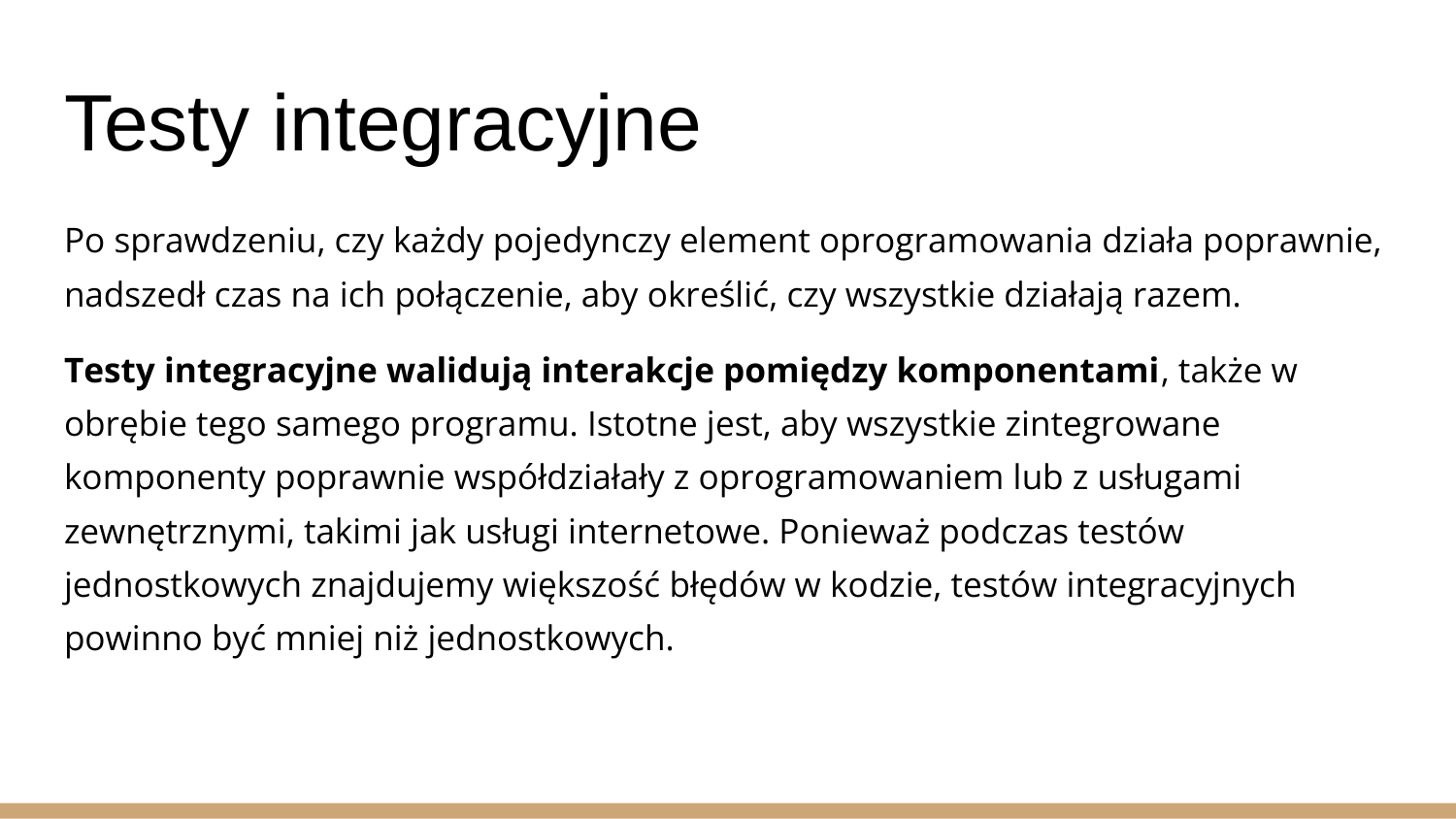

# Testy integracyjne
Po sprawdzeniu, czy każdy pojedynczy element oprogramowania działa poprawnie, nadszedł czas na ich połączenie, aby określić, czy wszystkie działają razem.
Testy integracyjne walidują interakcje pomiędzy komponentami, także w obrębie tego samego programu. Istotne jest, aby wszystkie zintegrowane komponenty poprawnie współdziałały z oprogramowaniem lub z usługami zewnętrznymi, takimi jak usługi internetowe. Ponieważ podczas testów jednostkowych znajdujemy większość błędów w kodzie, testów integracyjnych powinno być mniej niż jednostkowych.